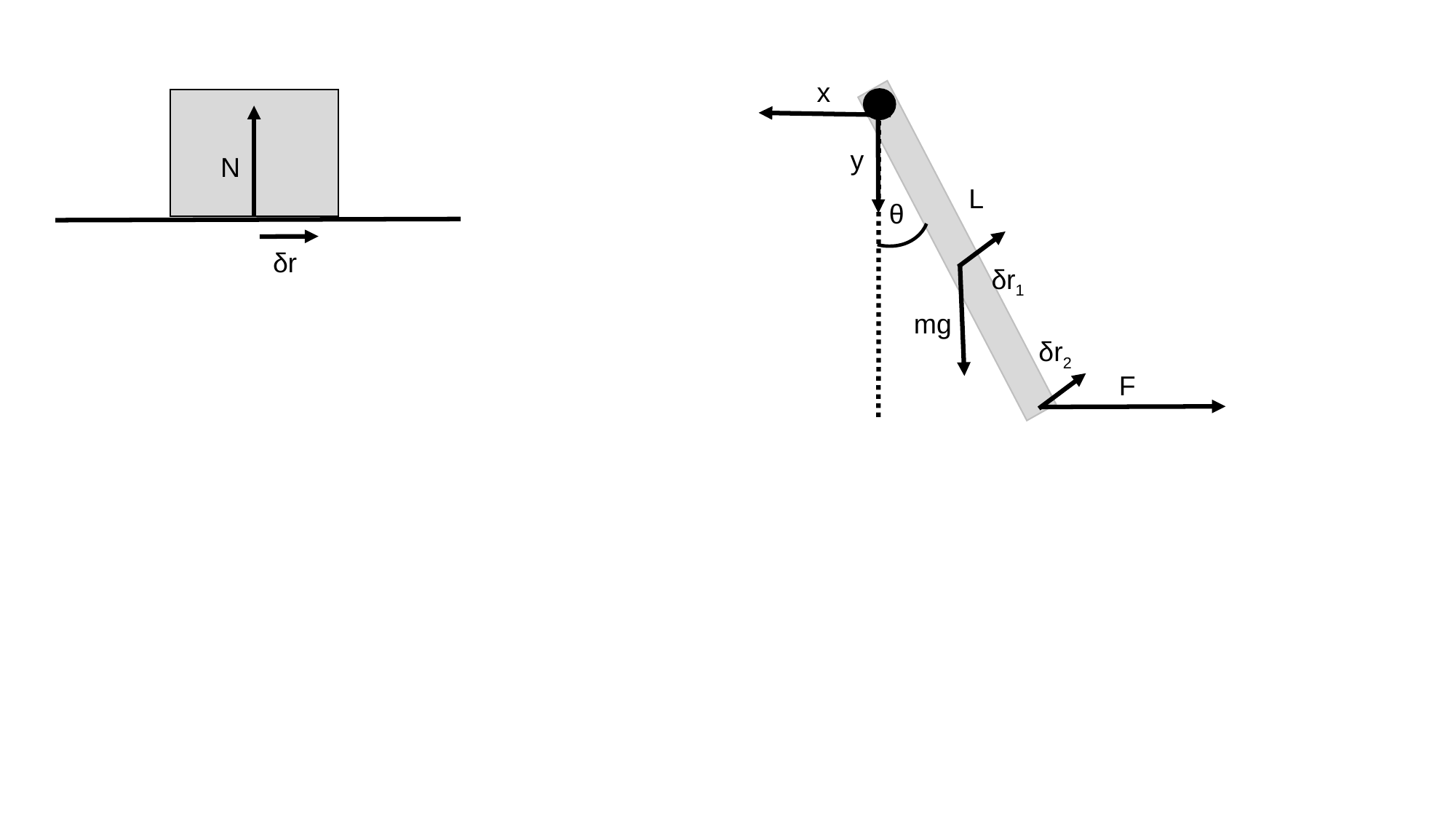

L
θ
δr1
mg
δr2
F
x
y

N
δr